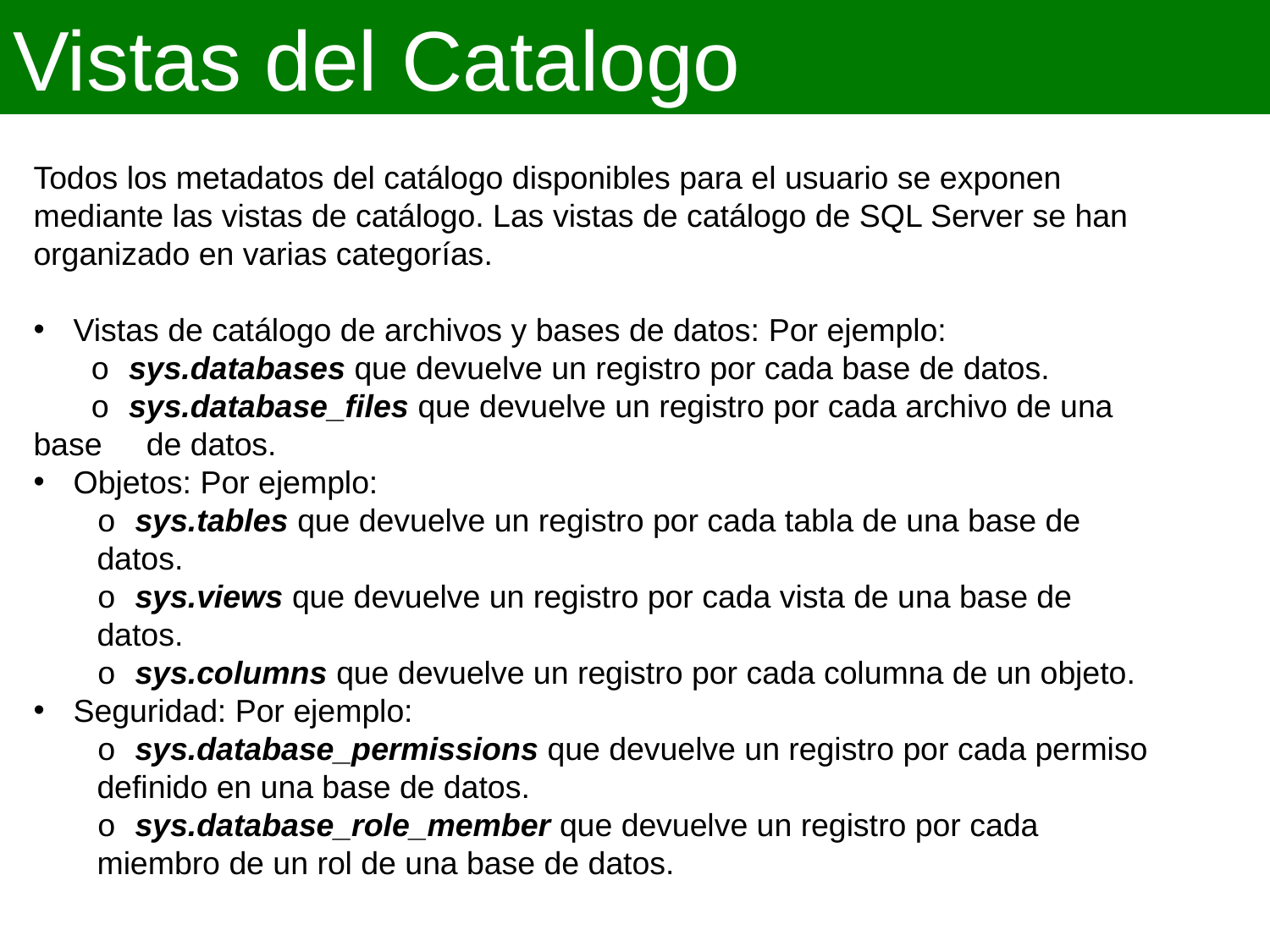

# Vistas del Catalogo
Todos los metadatos del catálogo disponibles para el usuario se exponen mediante las vistas de catálogo. Las vistas de catálogo de SQL Server se han organizado en varias categorías.

Vistas de catálogo de archivos y bases de datos: Por ejemplo:
   o sys.databases que devuelve un registro por cada base de datos.
   o sys.database_files que devuelve un registro por cada archivo de una base     de datos.
Objetos: Por ejemplo:
o sys.tables que devuelve un registro por cada tabla de una base de datos.
o sys.views que devuelve un registro por cada vista de una base de datos.
o sys.columns que devuelve un registro por cada columna de un objeto.
Seguridad: Por ejemplo:
o sys.database_permissions que devuelve un registro por cada permiso definido en una base de datos.
o sys.database_role_member que devuelve un registro por cada miembro de un rol de una base de datos.